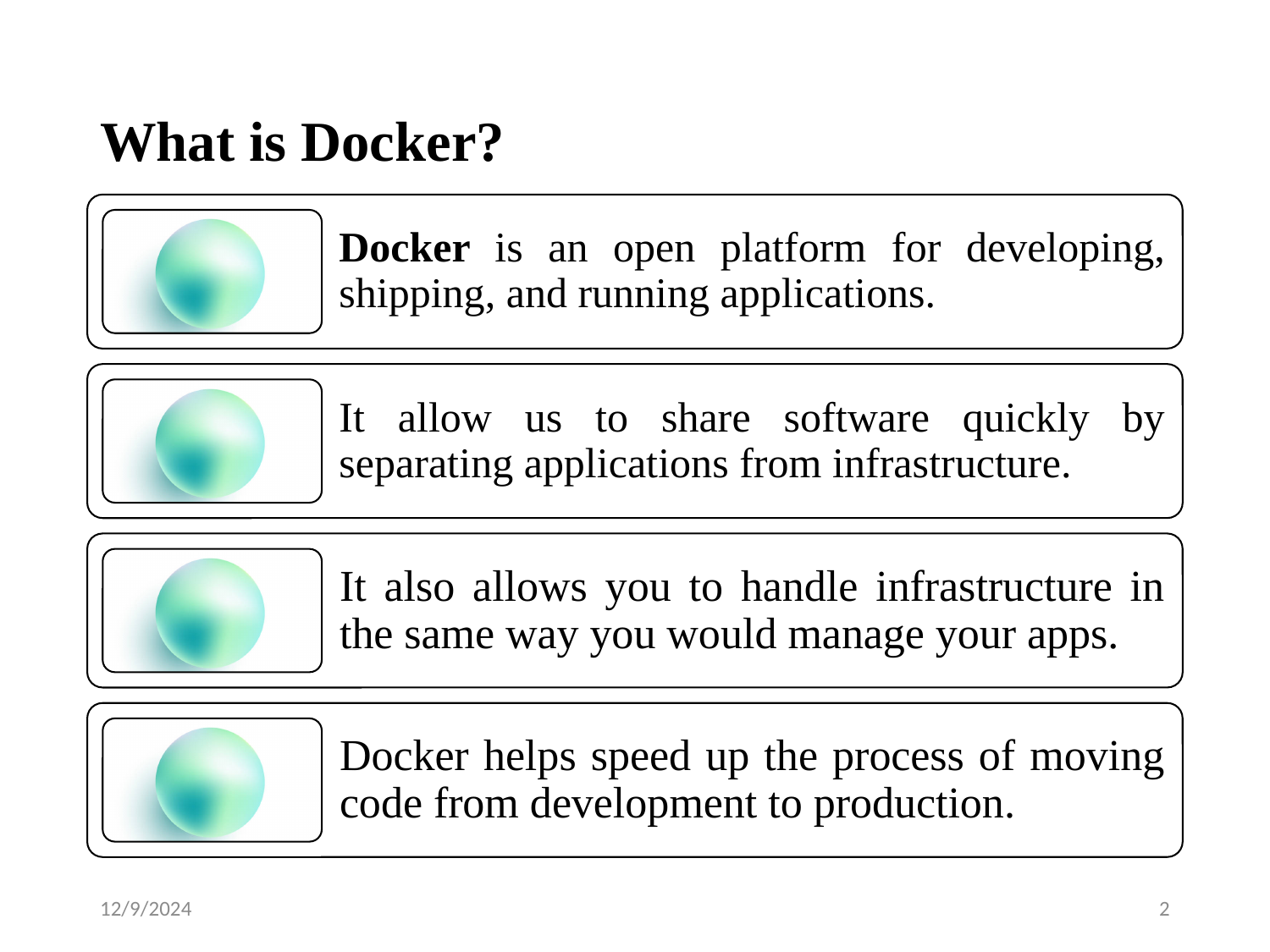

# What is Docker?
Docker is an open platform for developing, shipping, and running applications.
It allow us to share software quickly by separating applications from infrastructure.
It also allows you to handle infrastructure in the same way you would manage your apps.
Docker helps speed up the process of moving code from development to production.
12/9/2024
2